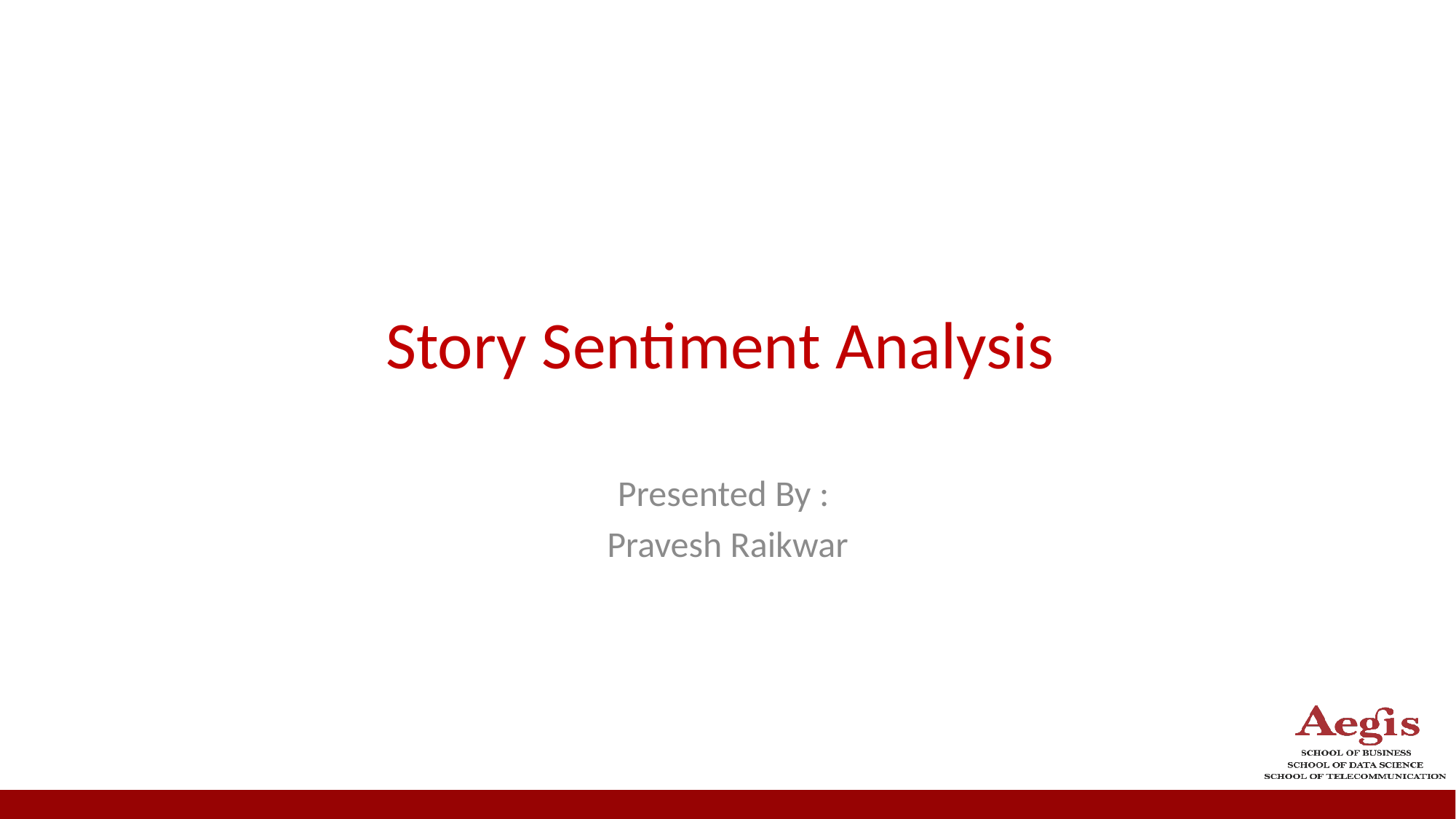

# Story Sentiment Analysis
Presented By :
Pravesh Raikwar